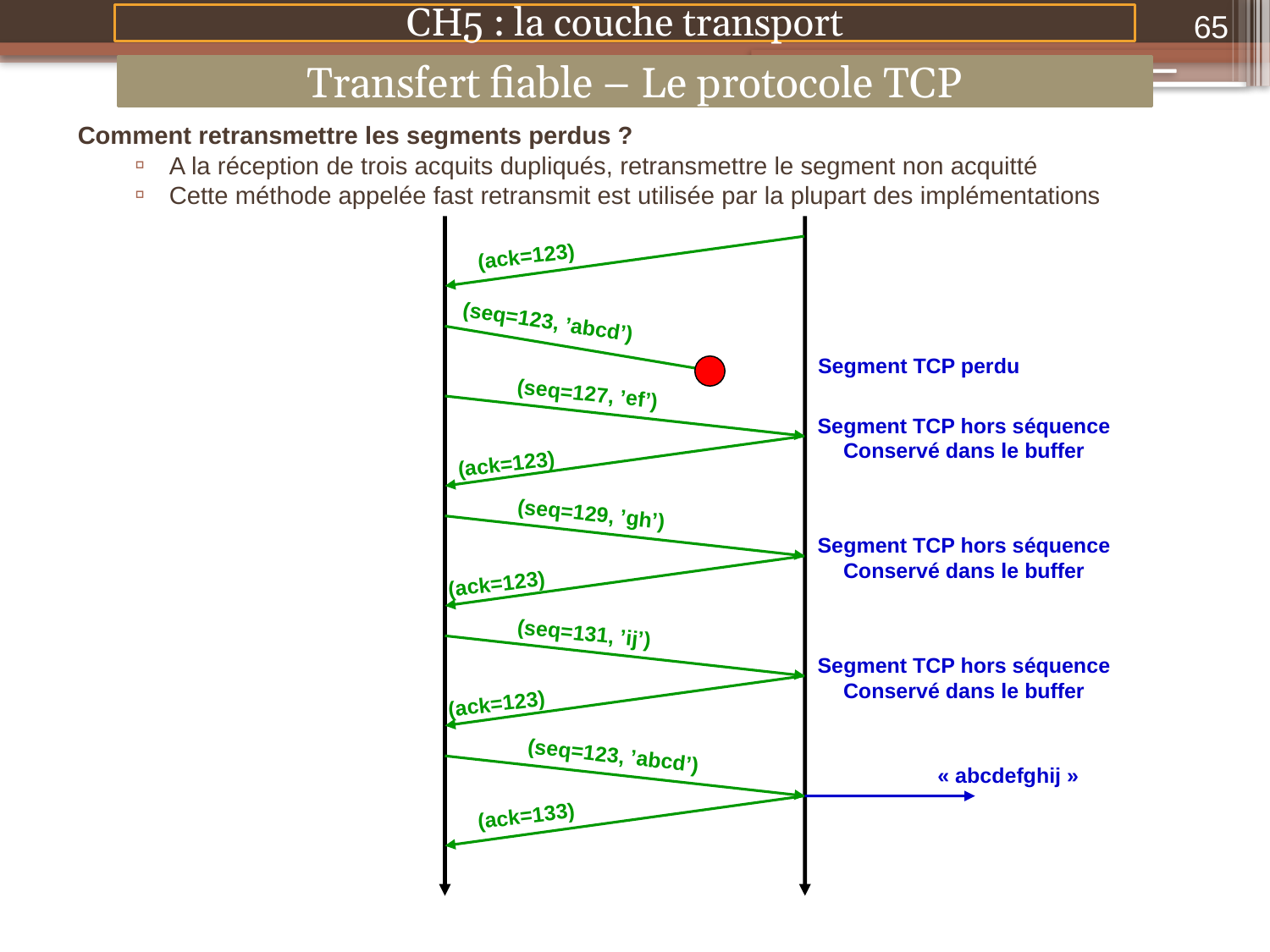

65
CH5 : la couche transport
Transfert fiable – Le protocole TCP
Comment retransmettre les segments perdus ?
A la réception de trois acquits dupliqués, retransmettre le segment non acquitté
Cette méthode appelée fast retransmit est utilisée par la plupart des implémentations

(ack=123)
(seq=123, ’abcd’)

Segment TCP perdu

(seq=127, ’ef’)

Segment TCP hors séquence
Conservé dans le buffer

(ack=123)
(seq=129, ’gh’)

Segment TCP hors séquence
Conservé dans le buffer

(ack=123)
(seq=131, ’ij’)

Segment TCP hors séquence
Conservé dans le buffer

(ack=123)
(seq=123, ’abcd’)

« abcdefghij »

(ack=133)